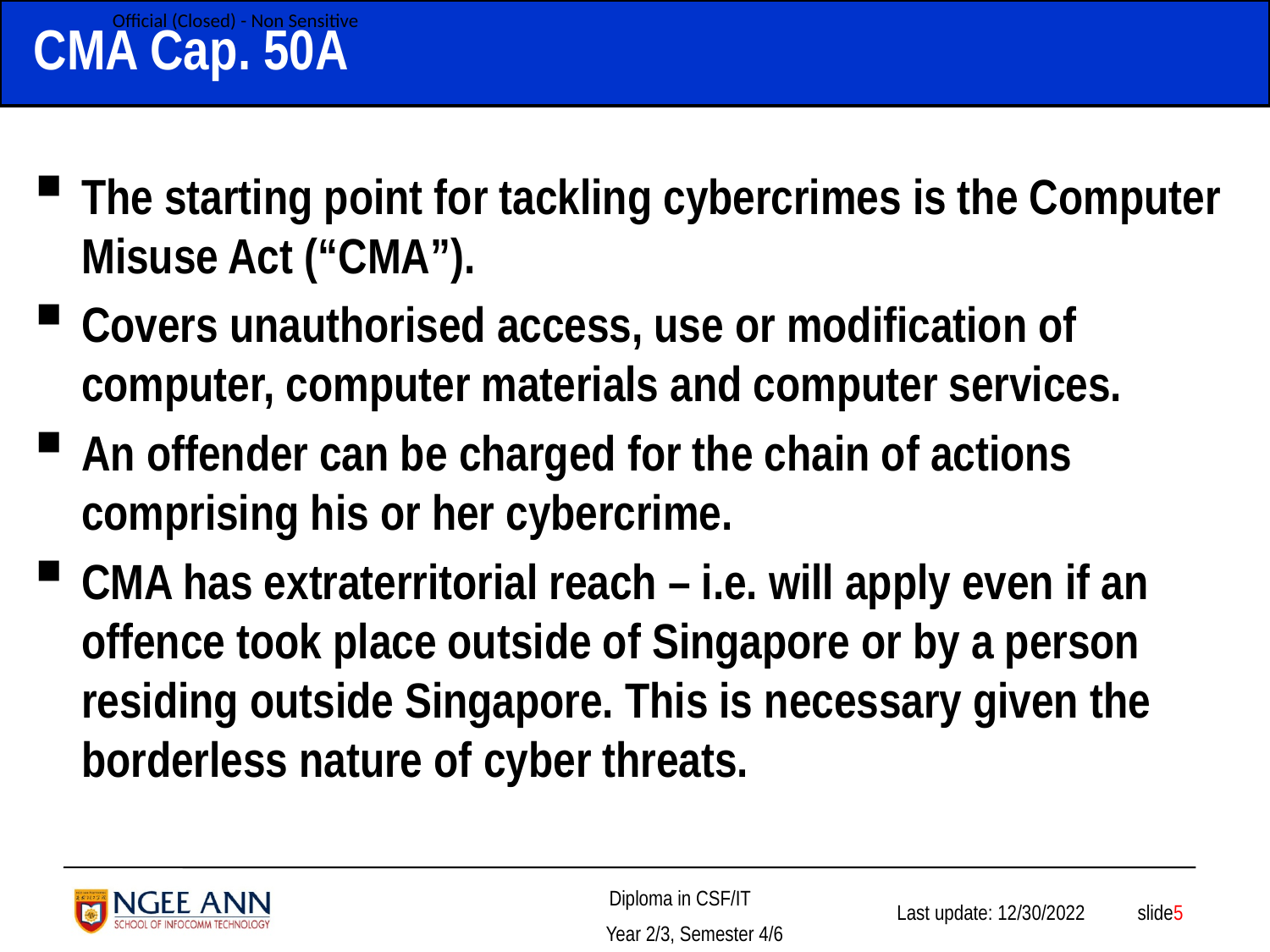

# CMA Cap. 50A
The starting point for tackling cybercrimes is the Computer Misuse Act (“CMA”).
Covers unauthorised access, use or modification of computer, computer materials and computer services.
An offender can be charged for the chain of actions comprising his or her cybercrime.
CMA has extraterritorial reach – i.e. will apply even if an offence took place outside of Singapore or by a person residing outside Singapore. This is necessary given the borderless nature of cyber threats.
    slide5